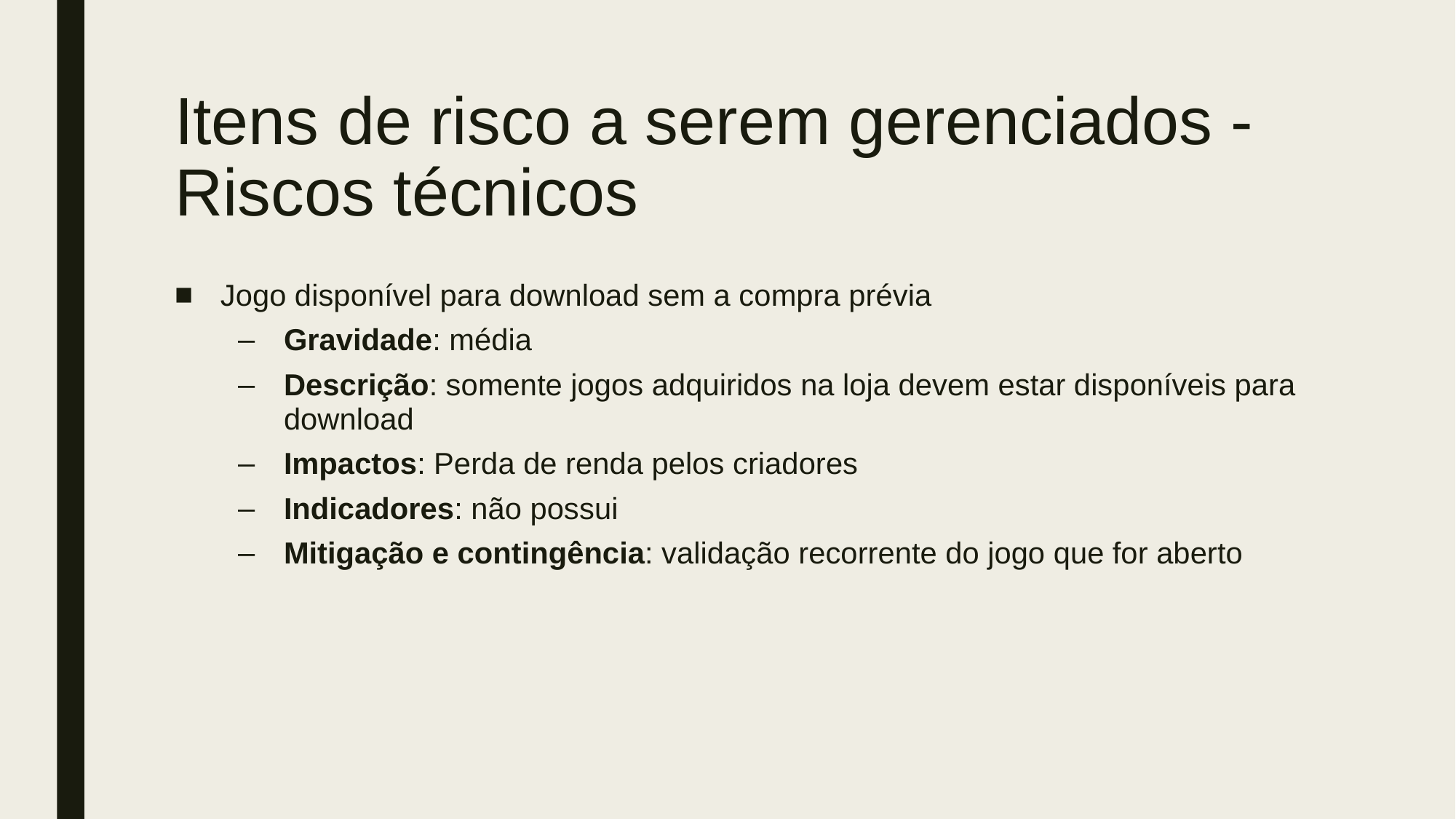

# Itens de risco a serem gerenciados - Riscos técnicos
Jogo disponível para download sem a compra prévia
Gravidade: média
Descrição: somente jogos adquiridos na loja devem estar disponíveis para download
Impactos: Perda de renda pelos criadores
Indicadores: não possui
Mitigação e contingência: validação recorrente do jogo que for aberto